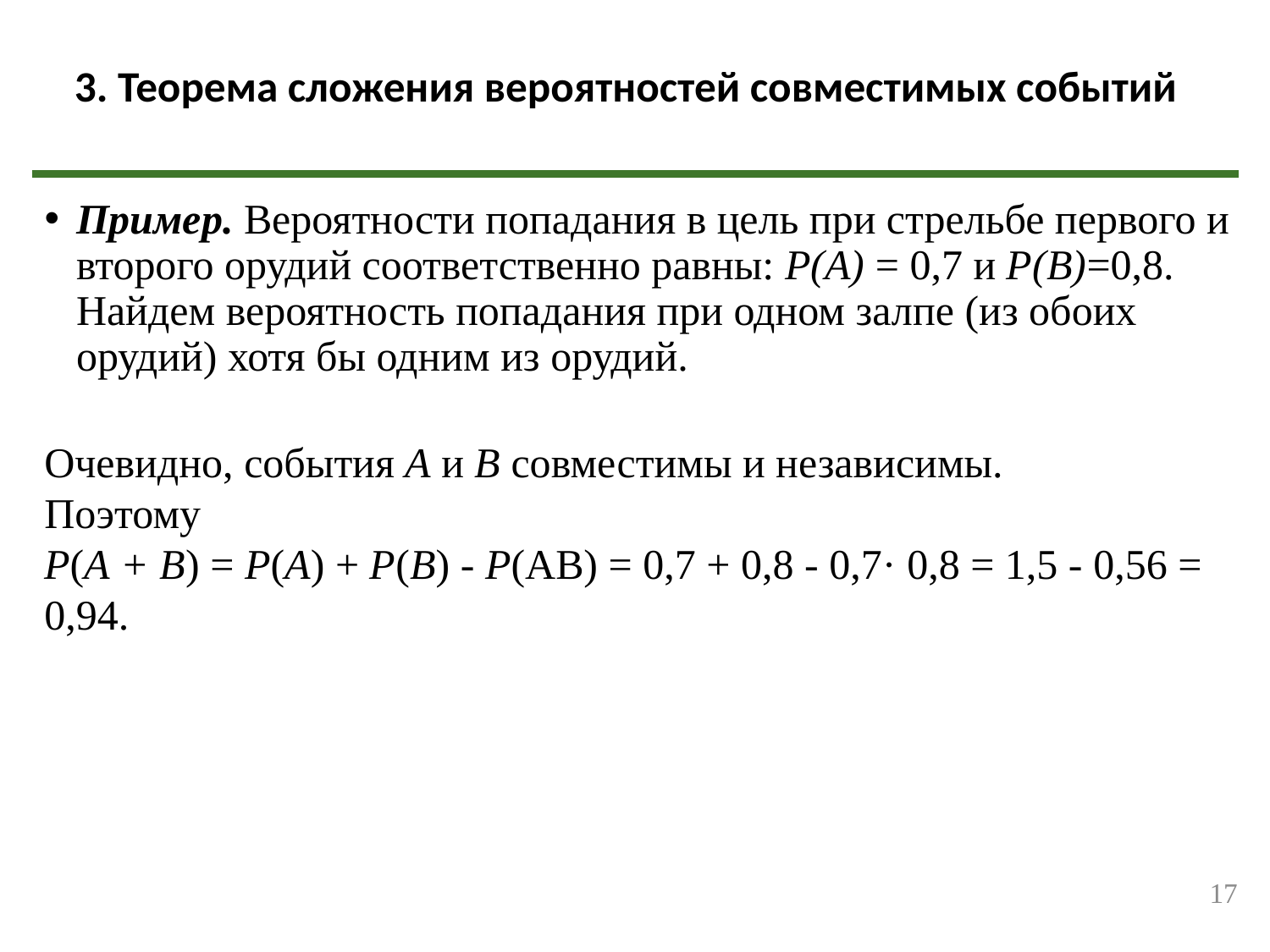

3. Теорема сложения вероятностей совместимых событий
Пример. Вероятности попадания в цель при стрельбе первого и второго орудий соответственно равны: Р(А) = 0,7 и Р(В)=0,8. Найдем вероятность попадания при одном залпе (из обоих орудий) хотя бы одним из орудий.

Очевидно, события А и В совместимы и независимы.
Поэтому
Р(А + В) = Р(А) + Р(В) - Р(АВ) = 0,7 + 0,8 - 0,7· 0,8 = 1,5 - 0,56 = 0,94.

17